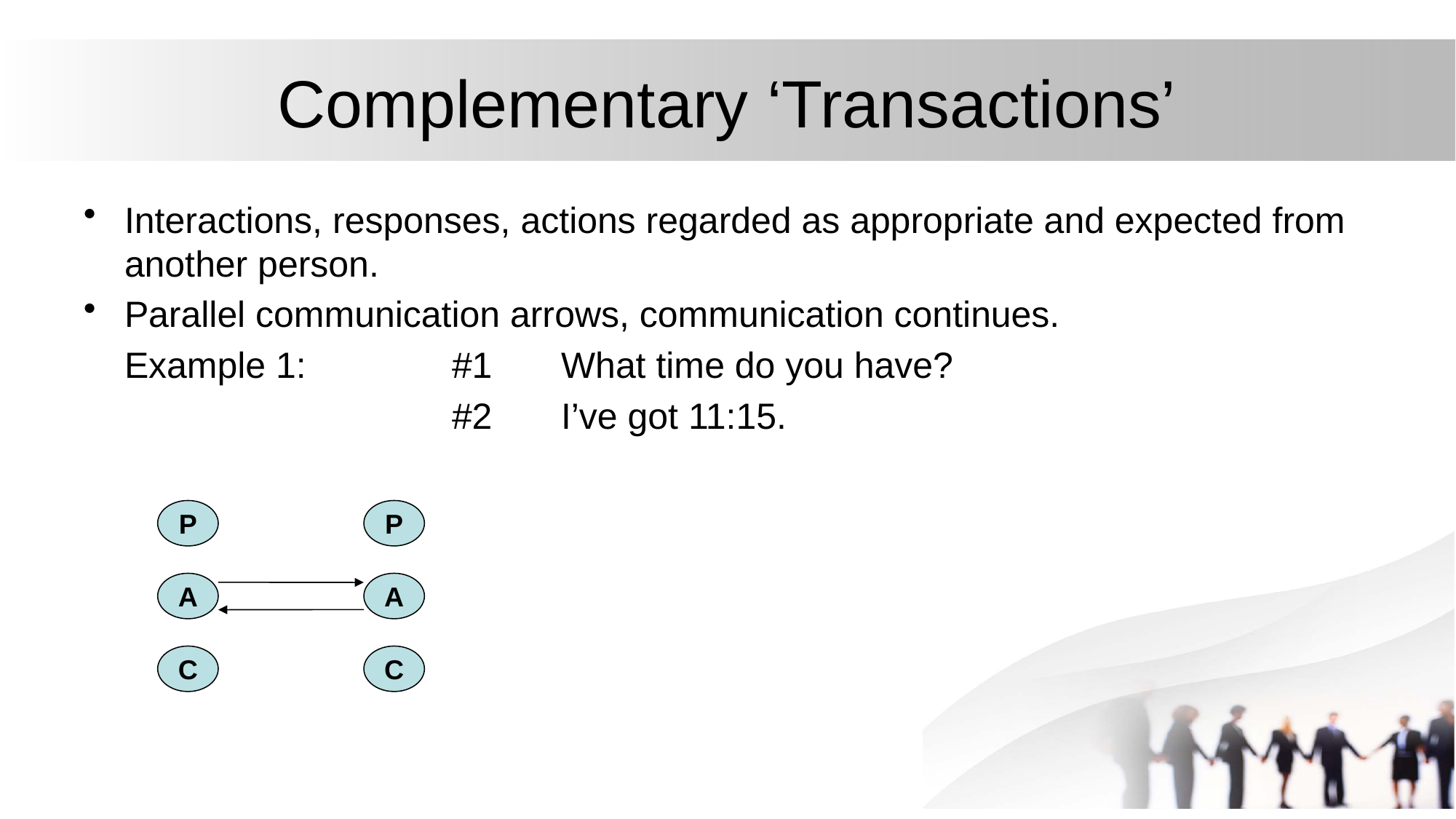

# Complementary ‘Transactions’
Interactions, responses, actions regarded as appropriate and expected from another person.
Parallel communication arrows, communication continues.
	Example 1:		#1	What time do you have?
				#2	I’ve got 11:15.
P
P
A
A

C
C